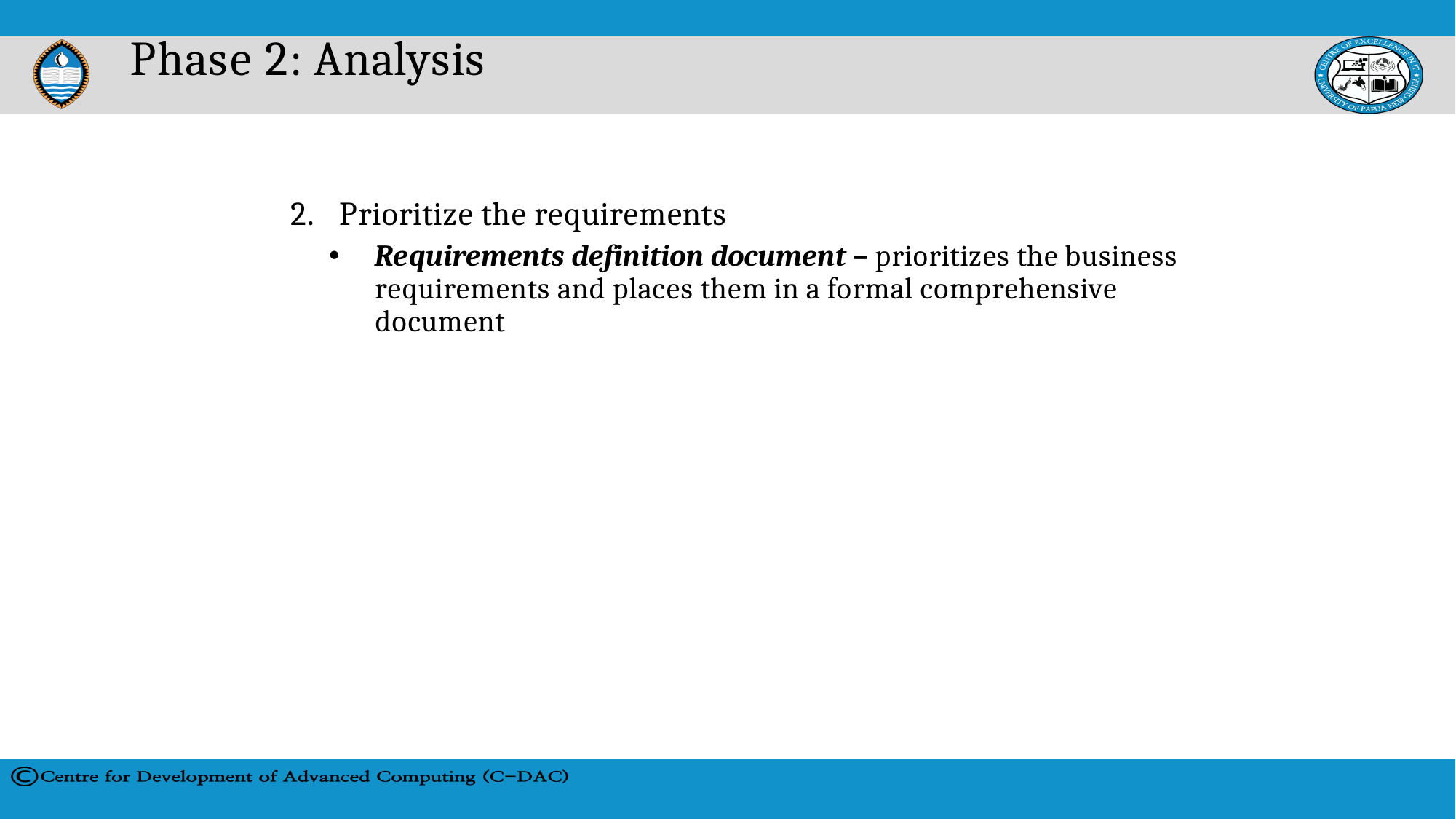

# Phase 2: Analysis
Prioritize the requirements
Requirements definition document – prioritizes the business requirements and places them in a formal comprehensive document